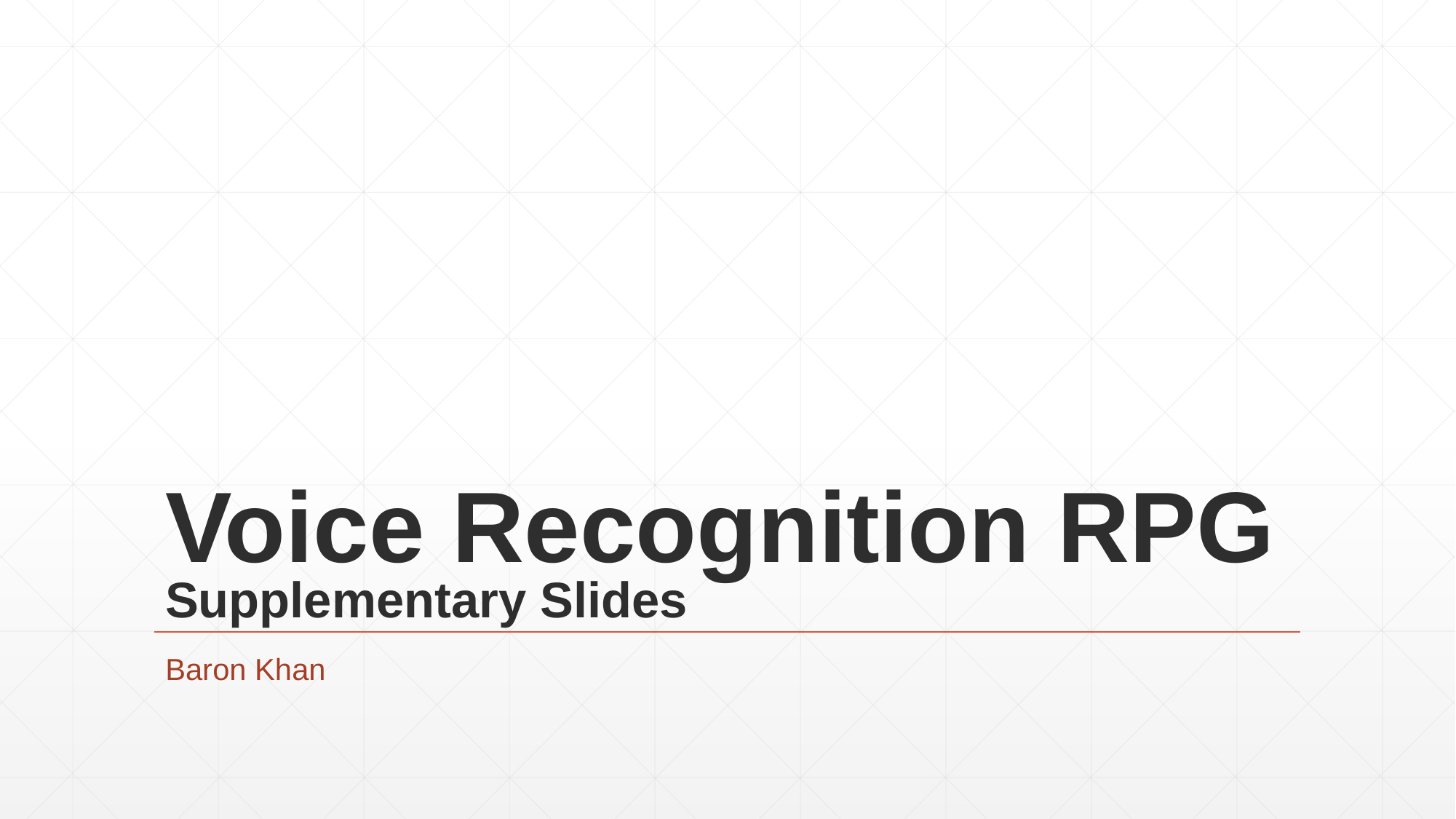

# Voice Recognition RPG Supplementary Slides
Baron Khan